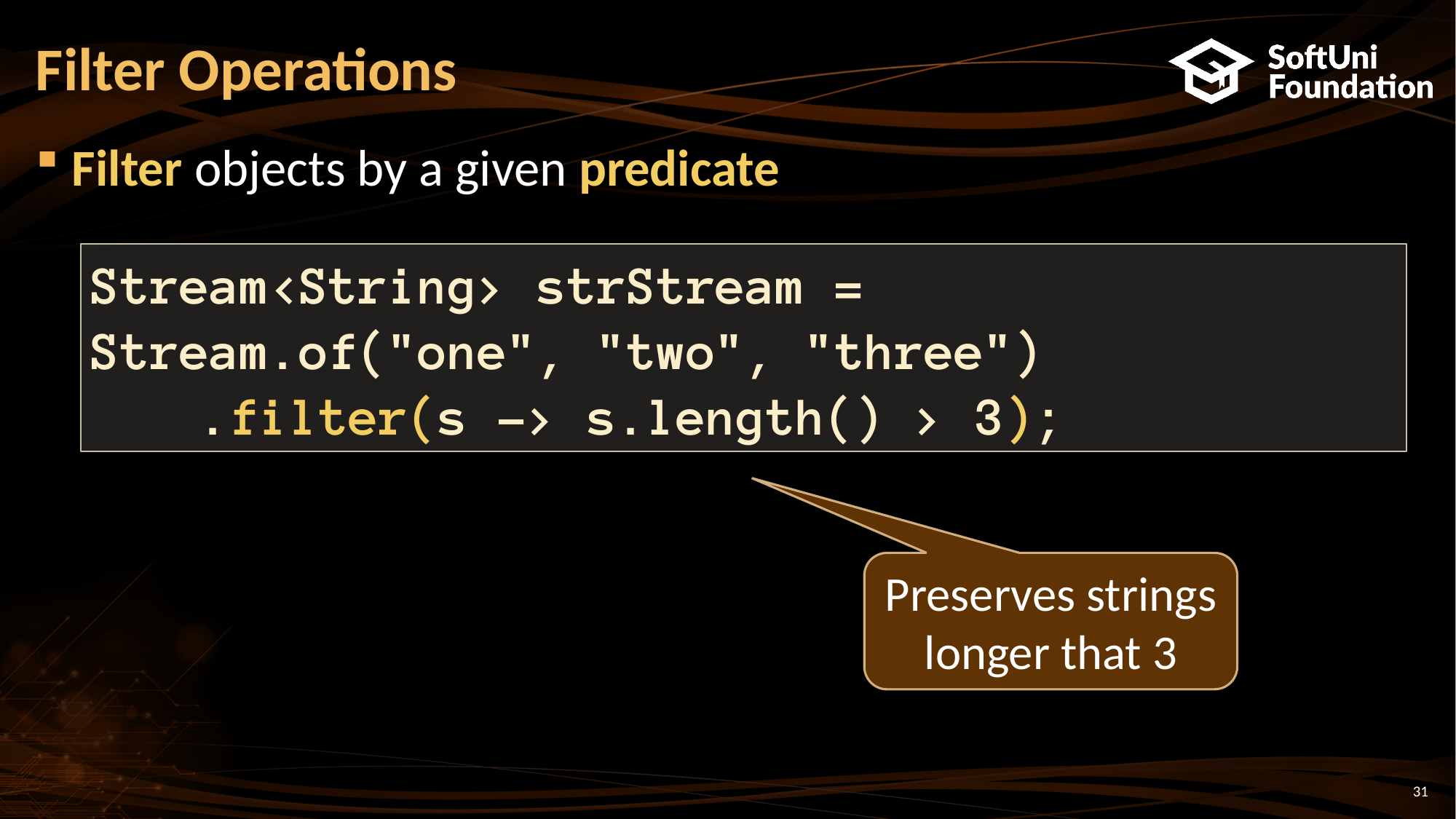

# Filter Operations
Filter objects by a given predicate
Stream<String> strStream =
Stream.of("one", "two", "three")
	.filter(s -> s.length() > 3);
Preserves strings longer that 3
31